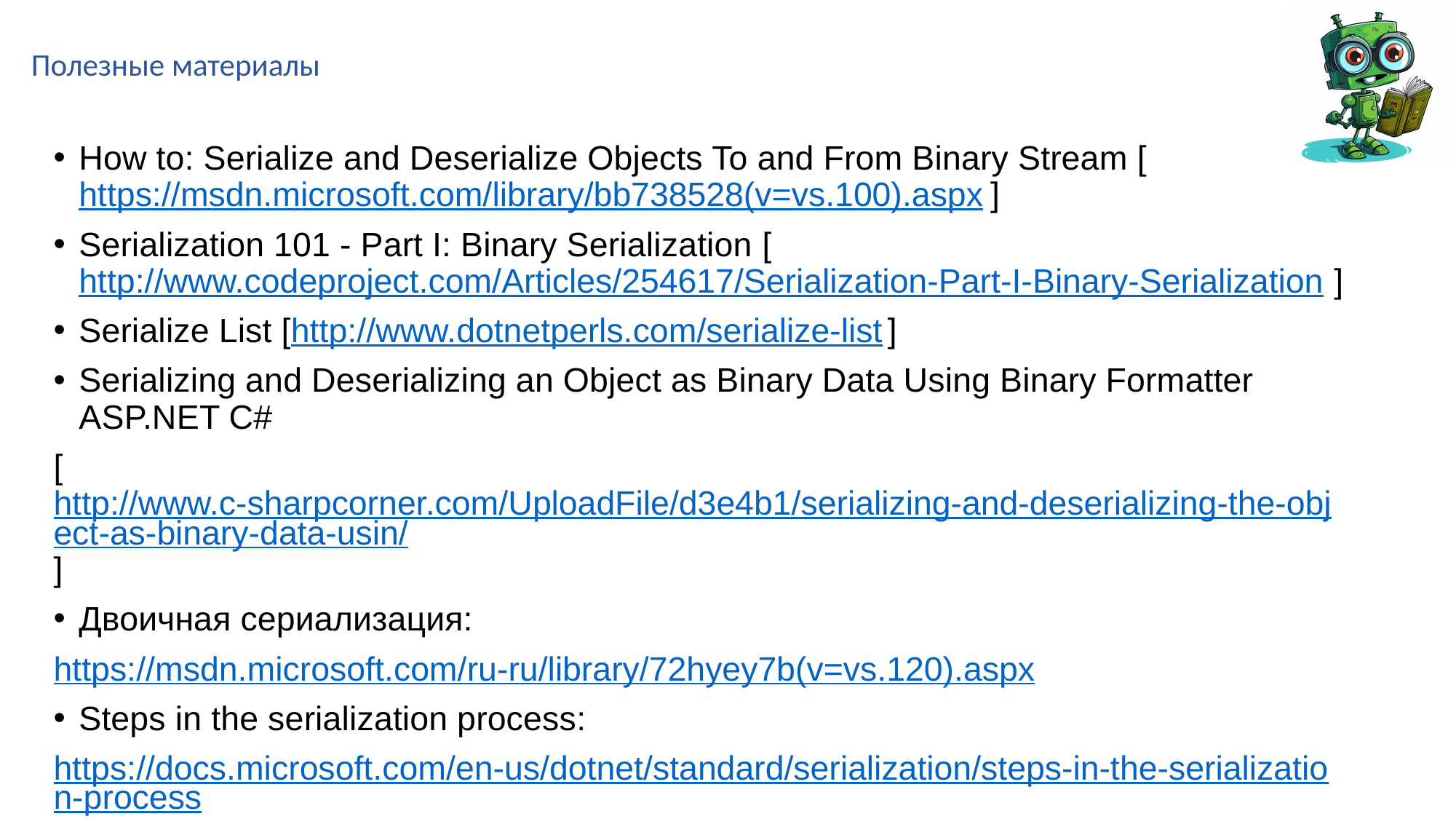

# Полезные материалы
How to: Serialize and Deserialize Objects To and From Binary Stream [https://msdn.microsoft.com/library/bb738528(v=vs.100).aspx]
Serialization 101 - Part I: Binary Serialization [http://www.codeproject.com/Articles/254617/Serialization-Part-I-Binary-Serialization]
Serialize List [http://www.dotnetperls.com/serialize-list]
Serializing and Deserializing an Object as Binary Data Using Binary Formatter ASP.NET C#
[http://www.c-sharpcorner.com/UploadFile/d3e4b1/serializing-and-deserializing-the-object-as-binary-data-usin/]
Двоичная сериализация:
https://msdn.microsoft.com/ru-ru/library/72hyey7b(v=vs.120).aspx
Steps in the serialization process:
https://docs.microsoft.com/en-us/dotnet/standard/serialization/steps-in-the-serialization-process